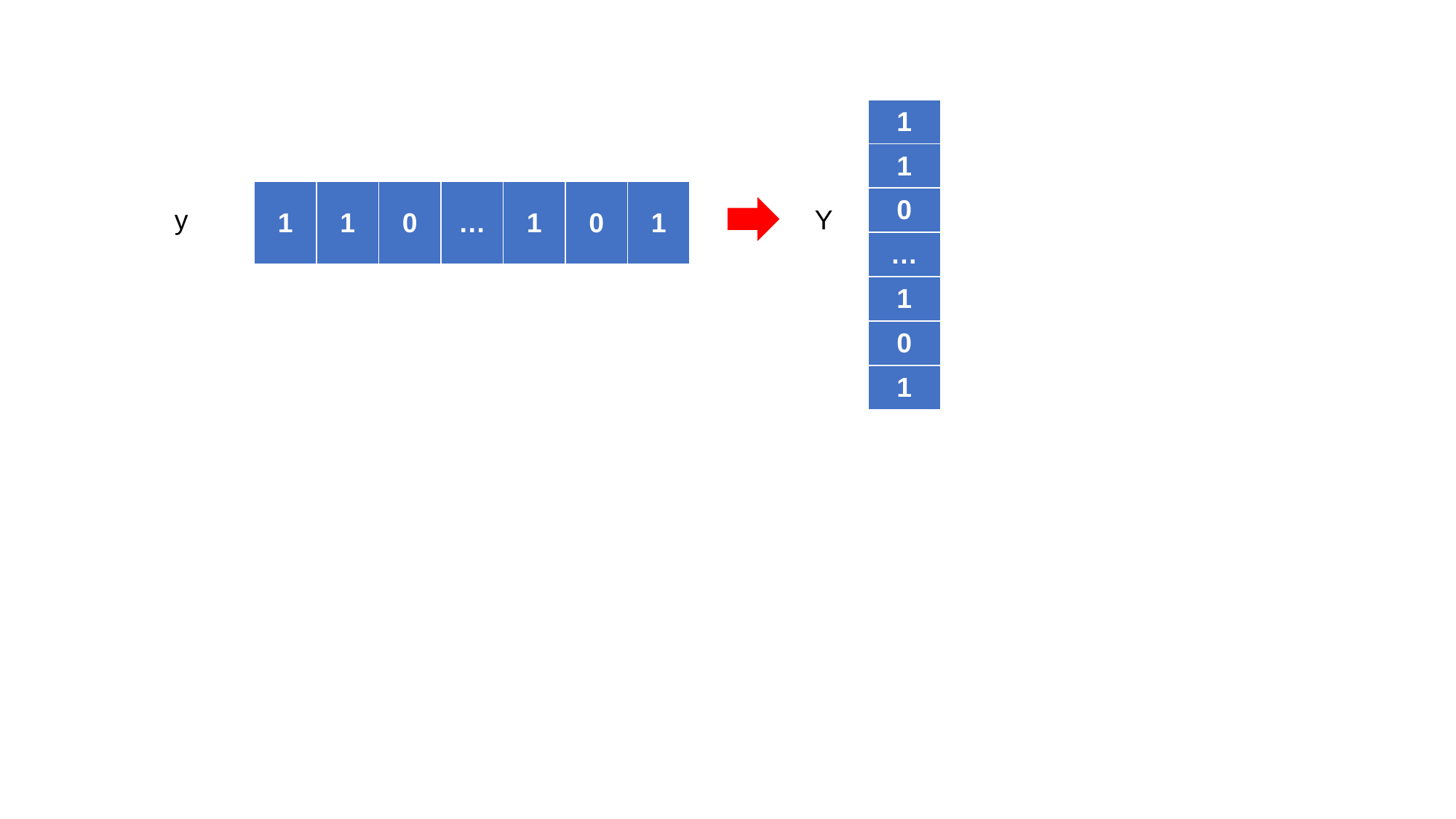

| 1 |
| --- |
| 1 |
| 0 |
| … |
| 1 |
| 0 |
| 1 |
| 1 | 1 | 0 | … | 1 | 0 | 1 |
| --- | --- | --- | --- | --- | --- | --- |
y

Y